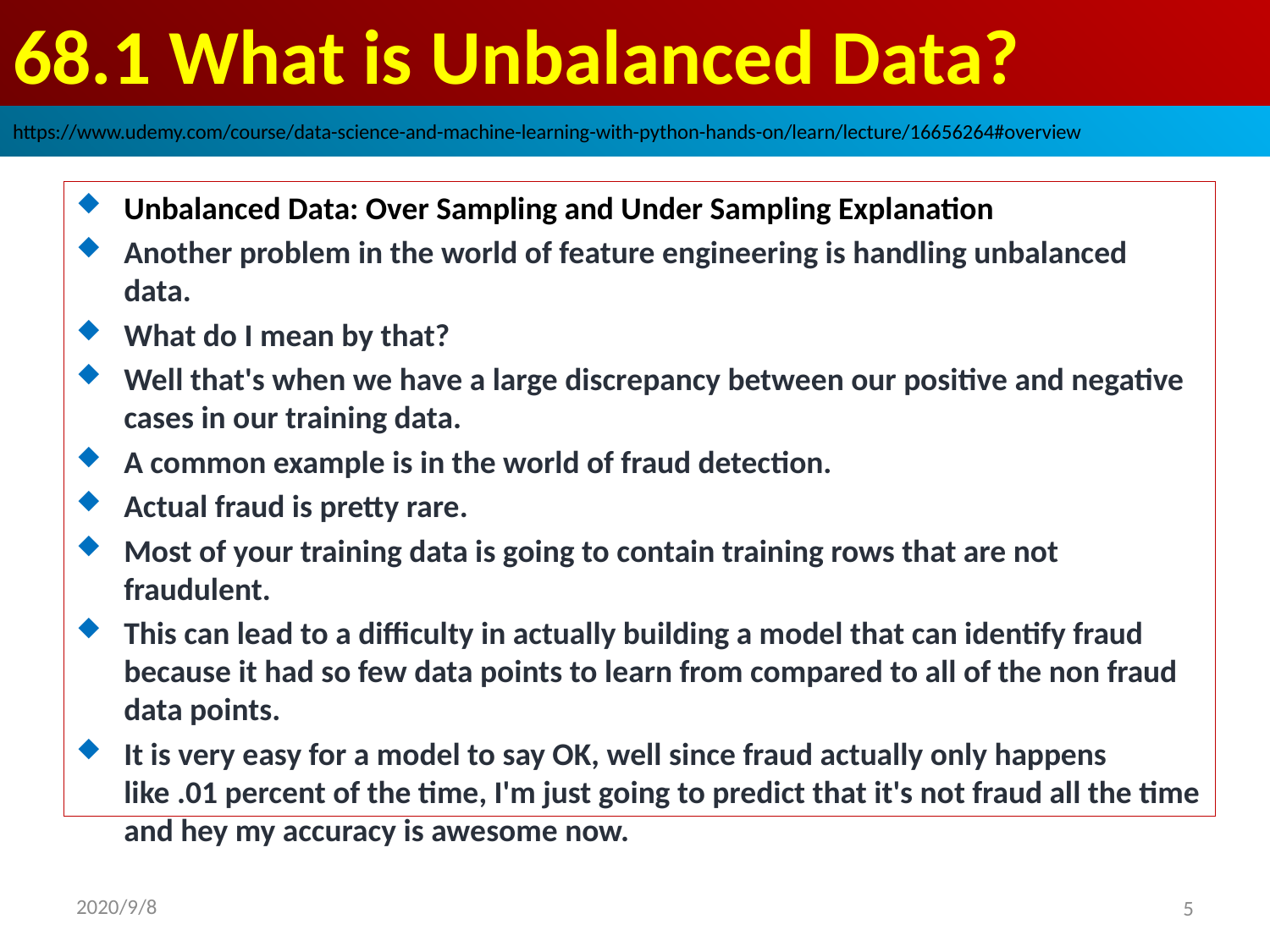

# 68.1 What is Unbalanced Data?
https://www.udemy.com/course/data-science-and-machine-learning-with-python-hands-on/learn/lecture/16656264#overview
Unbalanced Data: Over Sampling and Under Sampling Explanation
Another problem in the world of feature engineering is handling unbalanced data.
What do I mean by that?
Well that's when we have a large discrepancy between our positive and negative cases in our training data.
A common example is in the world of fraud detection.
Actual fraud is pretty rare.
Most of your training data is going to contain training rows that are not fraudulent.
This can lead to a difficulty in actually building a model that can identify fraud because it had so few data points to learn from compared to all of the non fraud data points.
It is very easy for a model to say OK, well since fraud actually only happens like .01 percent of the time, I'm just going to predict that it's not fraud all the time and hey my accuracy is awesome now.
2020/9/8
5